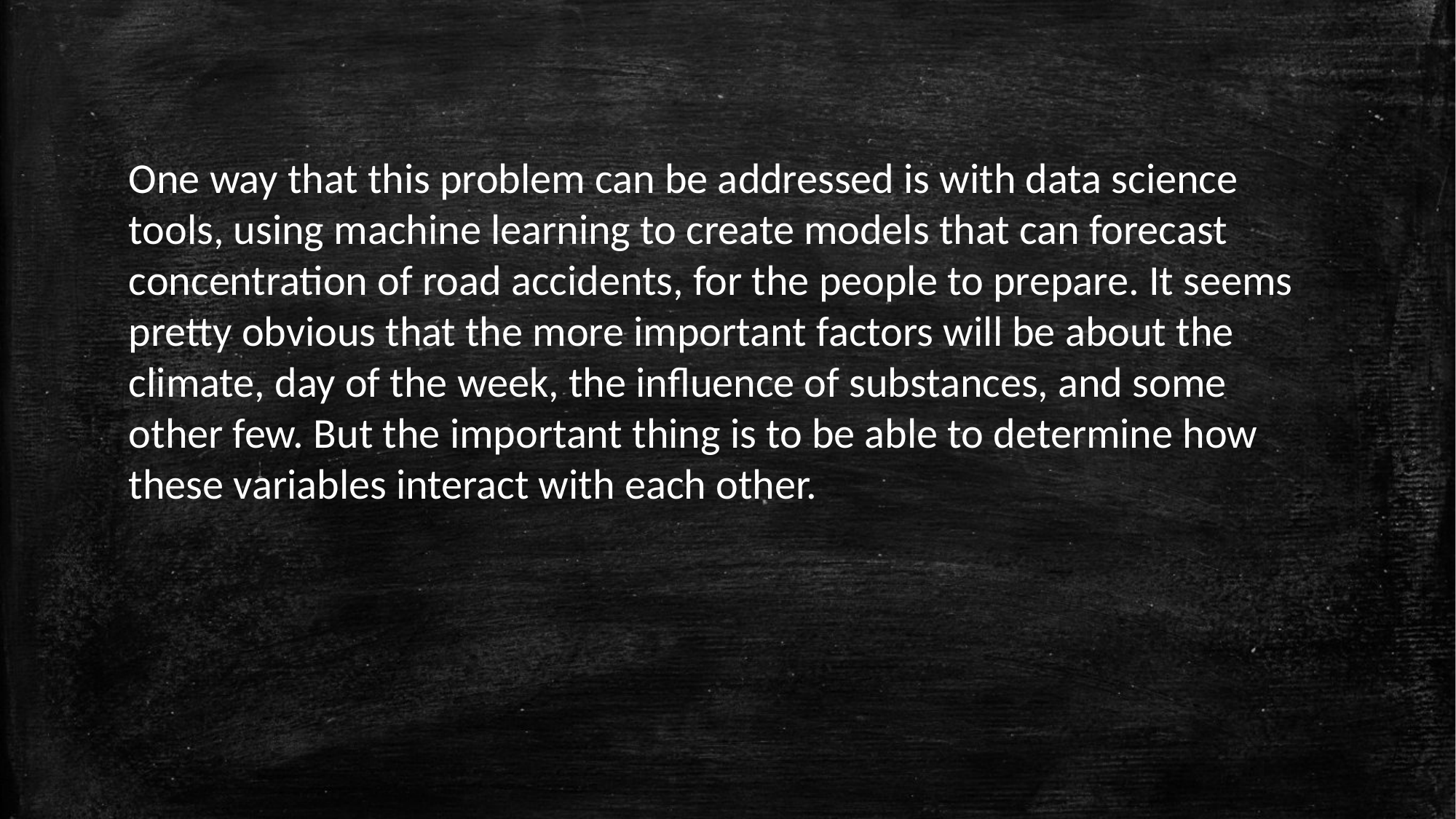

One way that this problem can be addressed is with data science tools, using machine learning to create models that can forecast concentration of road accidents, for the people to prepare. It seems pretty obvious that the more important factors will be about the climate, day of the week, the influence of substances, and some other few. But the important thing is to be able to determine how these variables interact with each other.